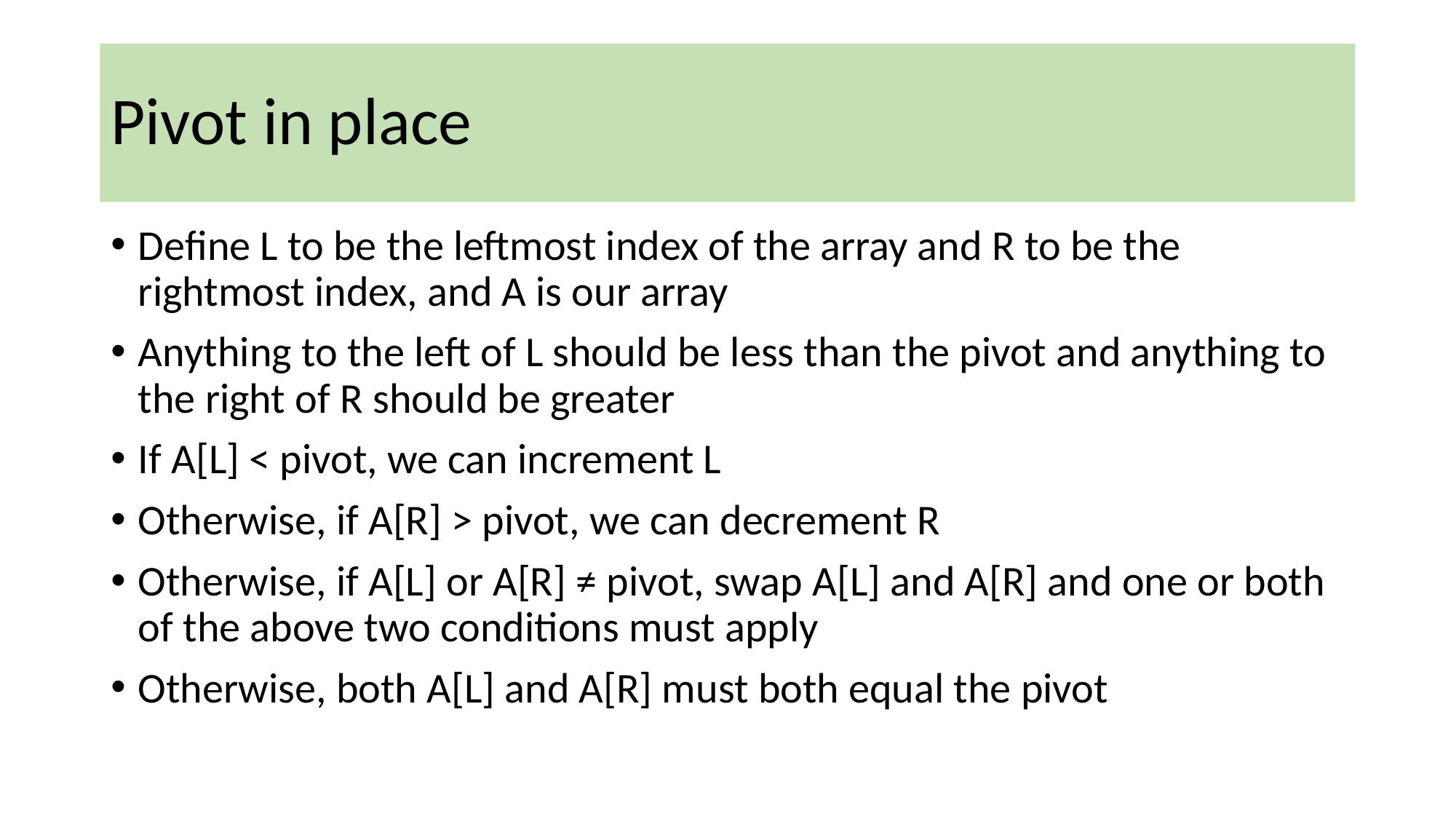

# Pivot in place
Define L to be the leftmost index of the array and R to be the rightmost index, and A is our array
Anything to the left of L should be less than the pivot and anything to the right of R should be greater
If A[L] < pivot, we can increment L
Otherwise, if A[R] > pivot, we can decrement R
Otherwise, if A[L] or A[R] ≠ pivot, swap A[L] and A[R] and one or both of the above two conditions must apply
Otherwise, both A[L] and A[R] must both equal the pivot